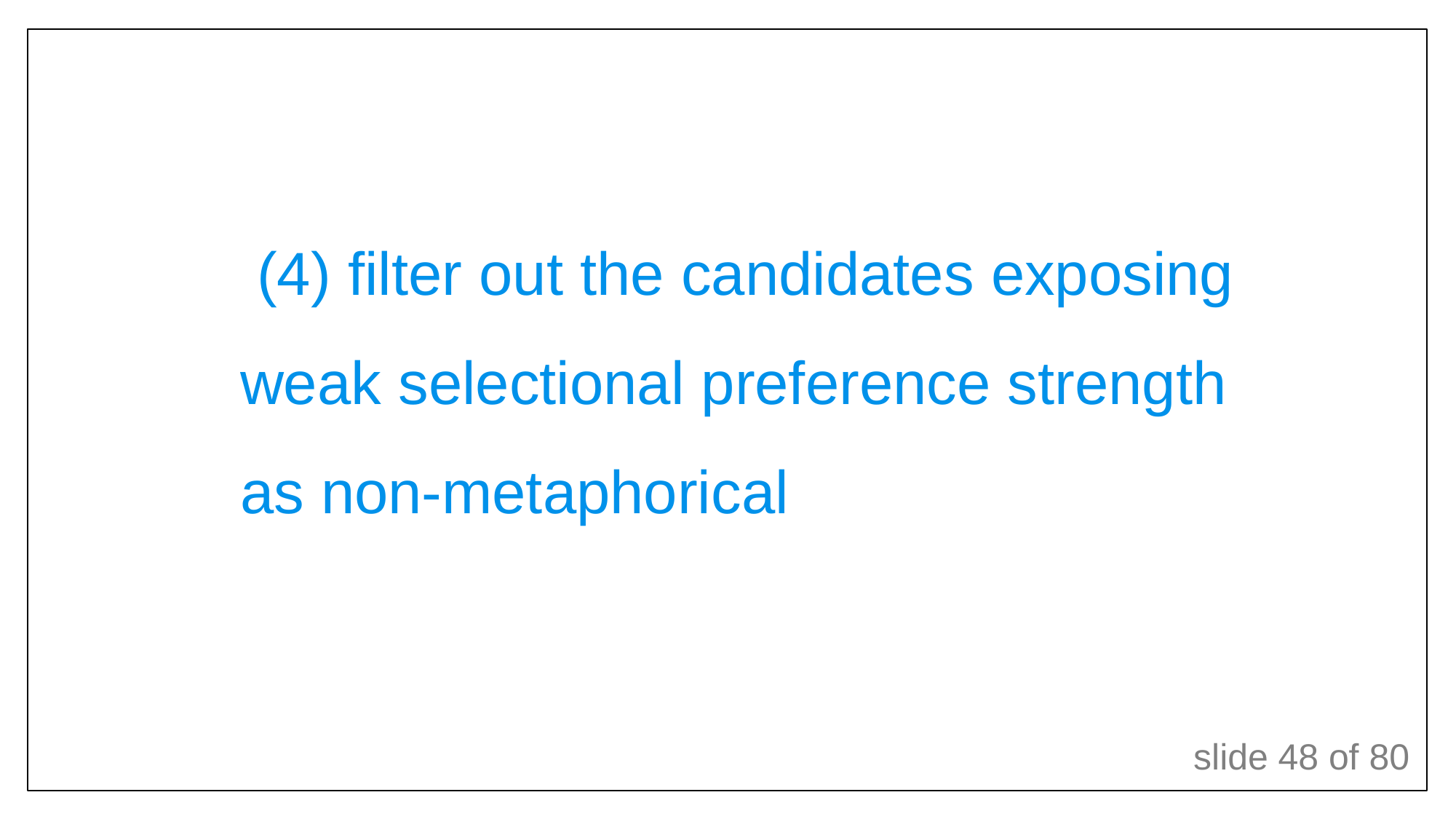

(4) filter out the candidates exposing weak selectional preference strength as non-metaphorical